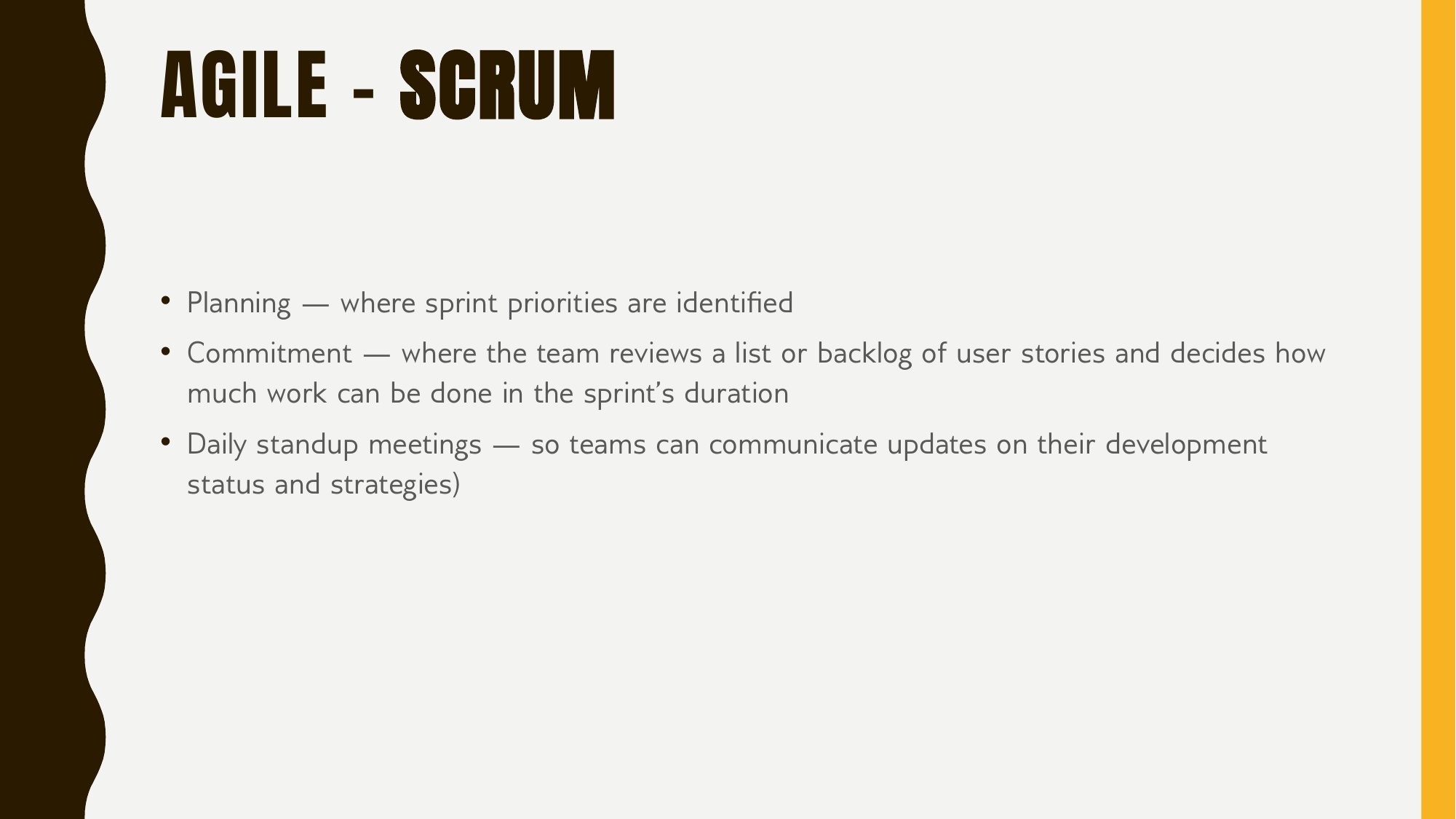

# Agile - Scrum
Planning — where sprint priorities are identified
Commitment — where the team reviews a list or backlog of user stories and decides how much work can be done in the sprint’s duration
Daily standup meetings — so teams can communicate updates on their development status and strategies)